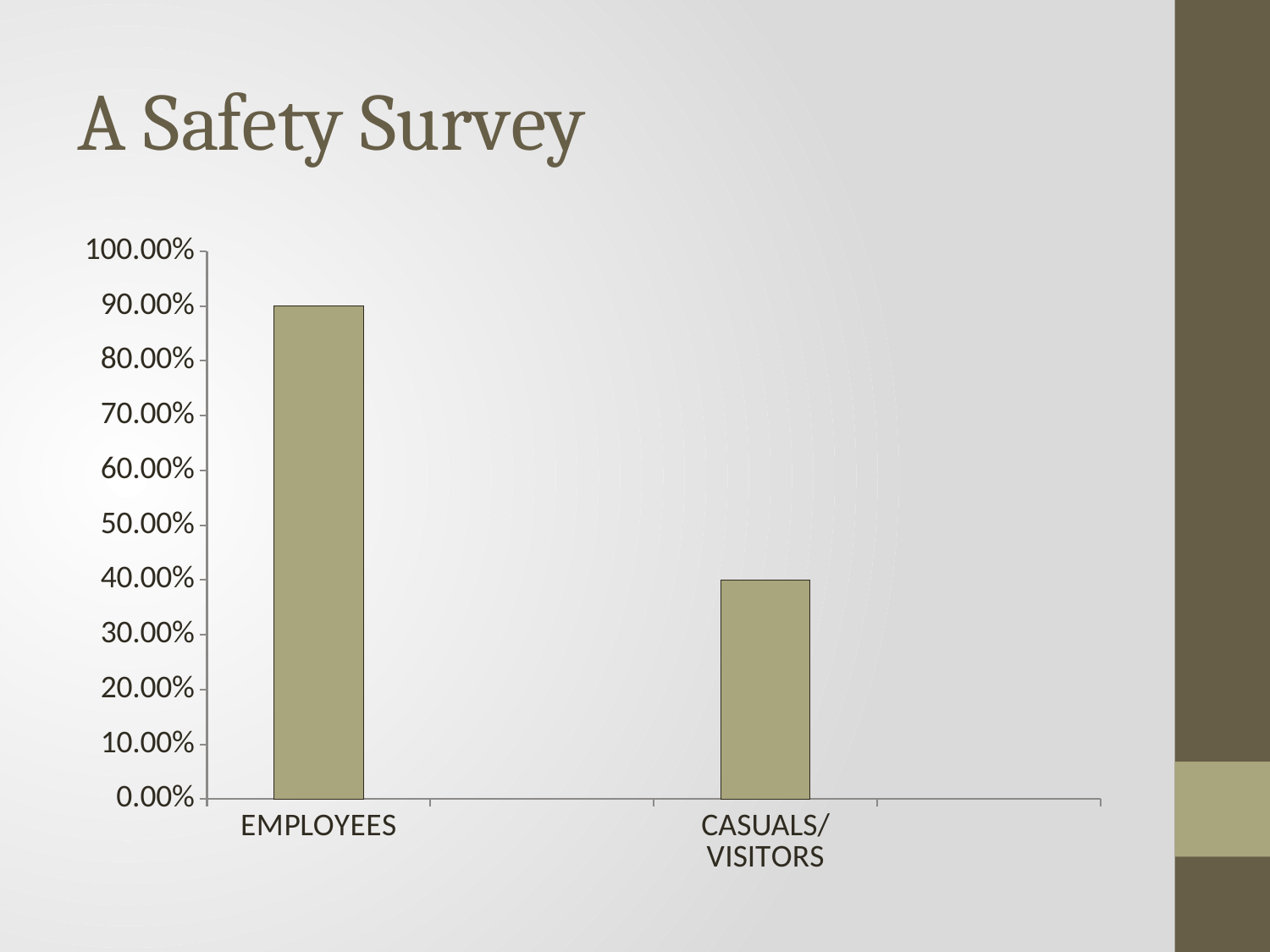

# A Safety Survey

### Chart

| Category | Series 1 | Column1 | Column2 |
|---|---|---|---|
| EMPLOYEES | 0.9 | None | None |
|  | None | None | None |
| CASUALS/VISITORS | 0.4 | None | None |